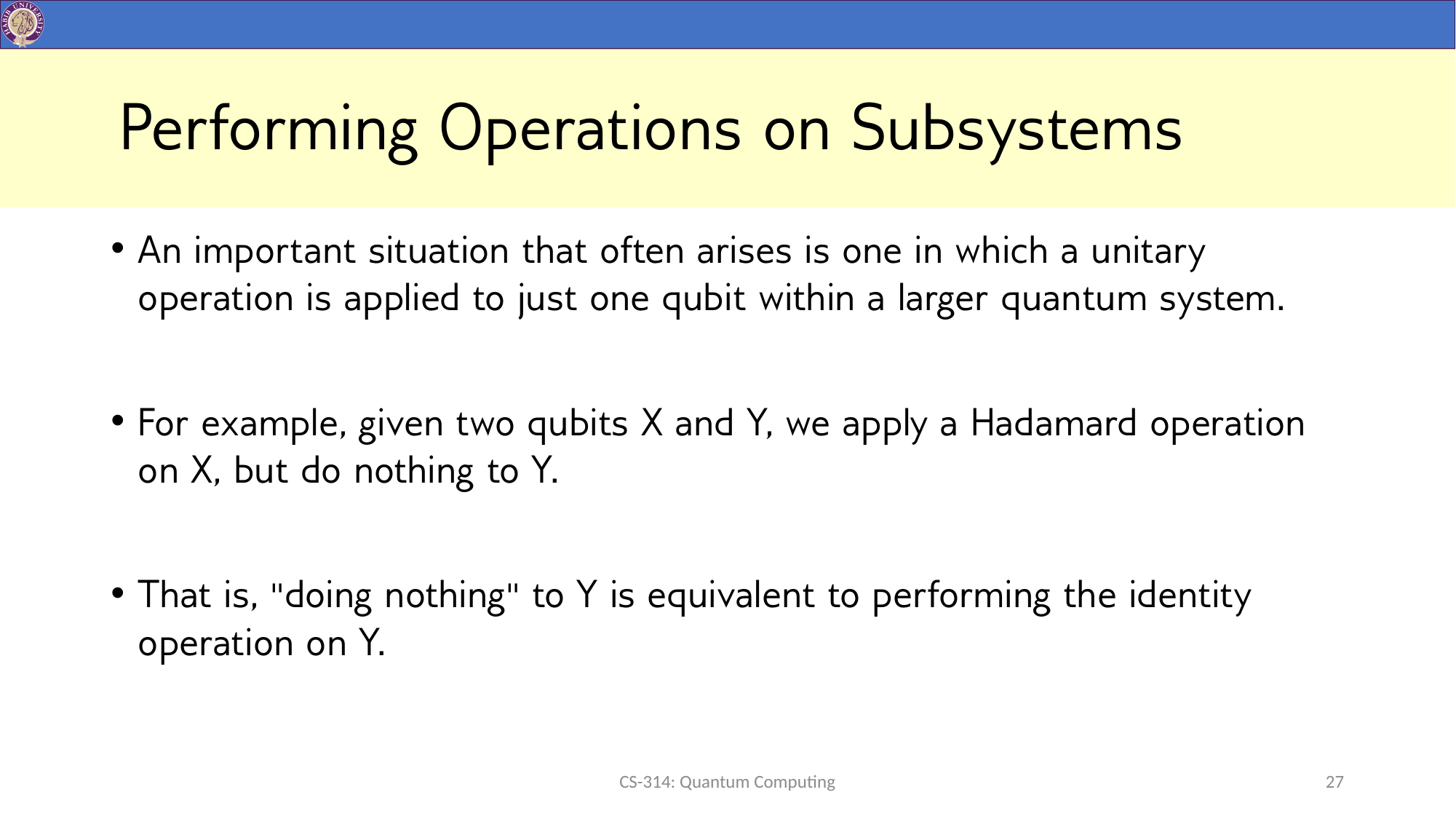

# Performing Operations on Subsystems
An important situation that often arises is one in which a unitary operation is applied to just one qubit within a larger quantum system.

For example, given two qubits X and Y, we apply a Hadamard operation on X, but do nothing to Y.

That is, "doing nothing" to Y is equivalent to performing the identity operation on Y.

CS-314: Quantum Computing
27